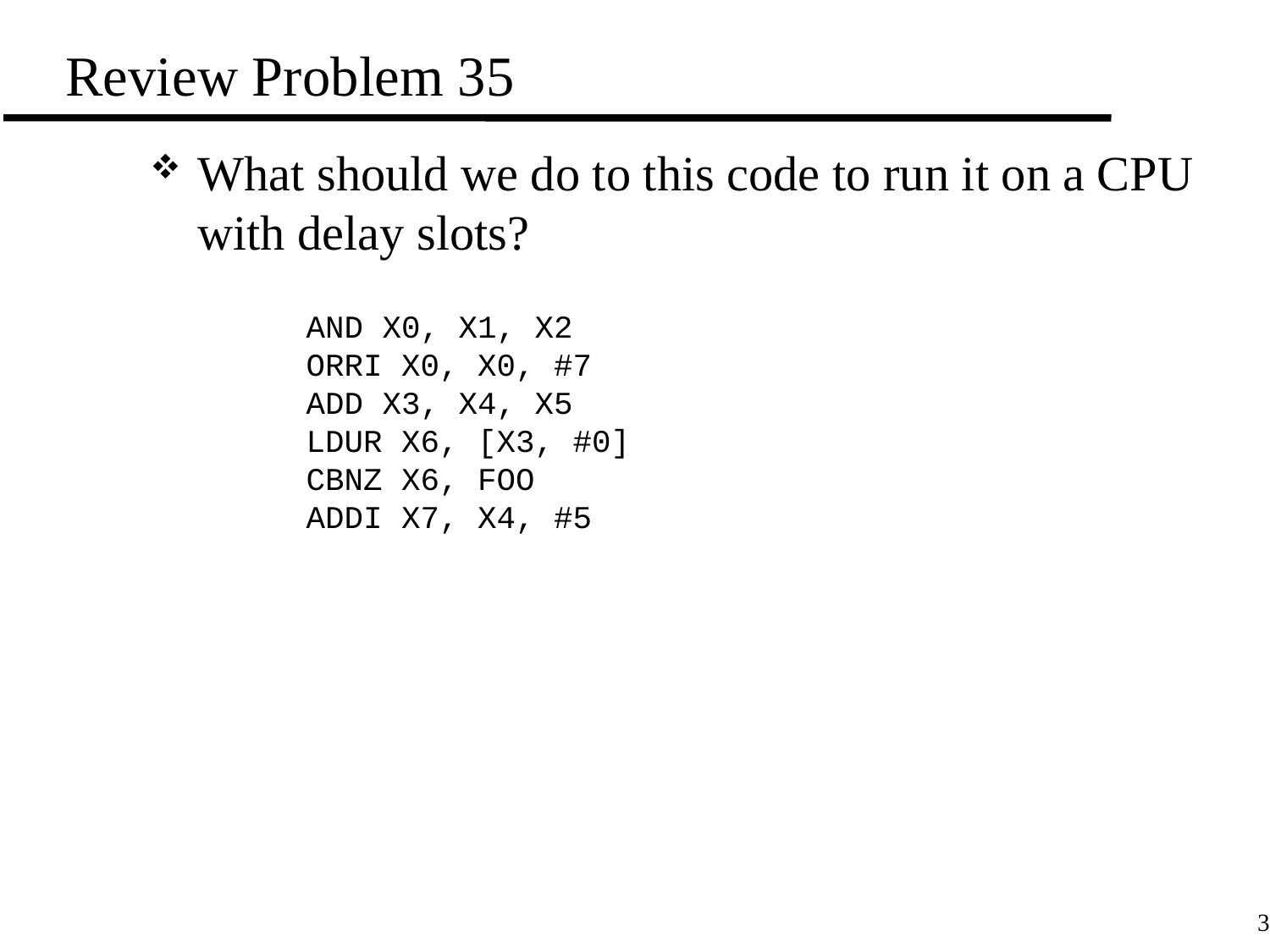

# Review Problem 35
What should we do to this code to run it on a CPU with delay slots?
AND X0, X1, X2
ORRI X0, X0, #7
ADD X3, X4, X5
LDUR X6, [X3, #0]
CBNZ X6, FOO
ADDI X7, X4, #5